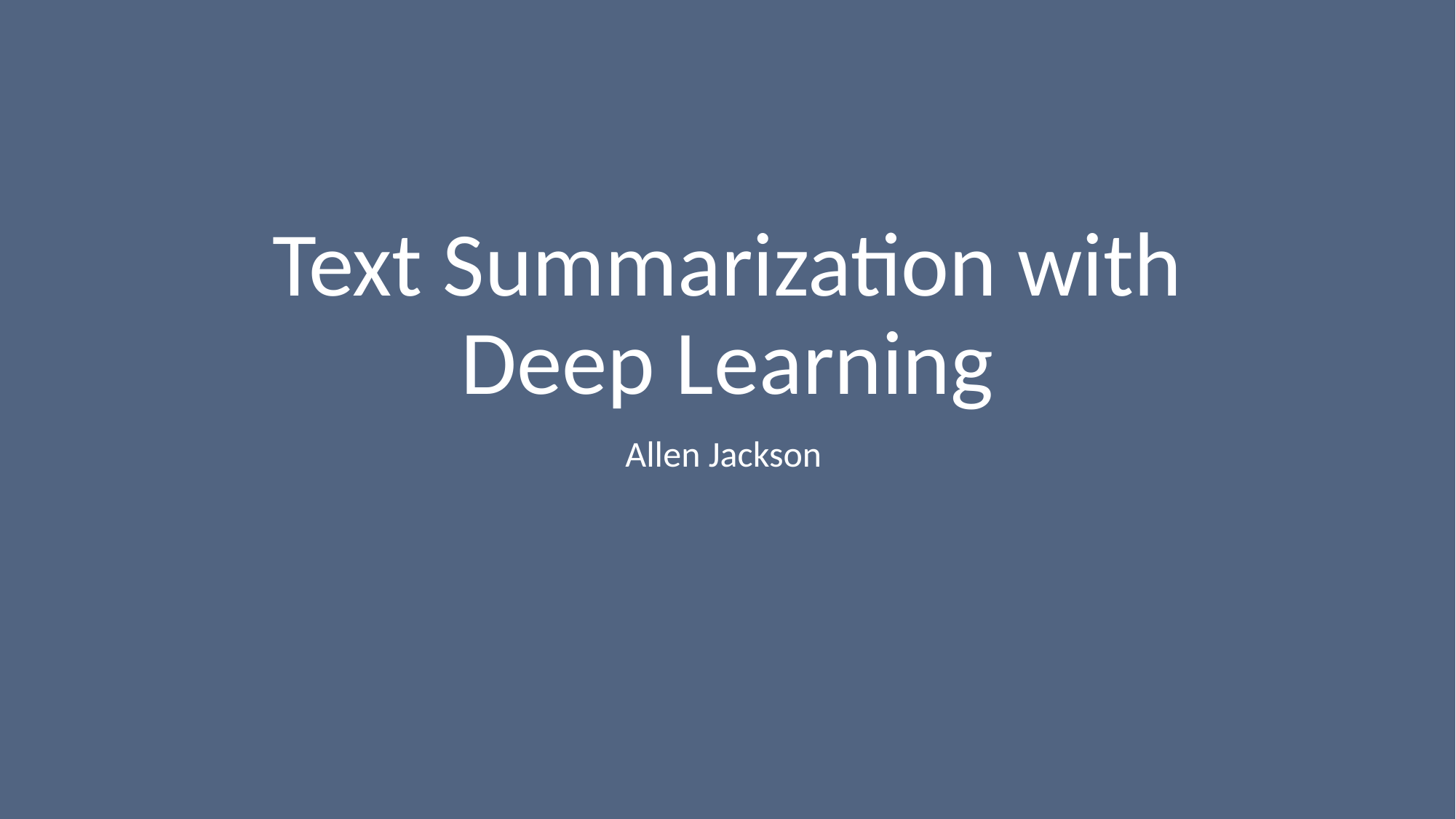

# Text Summarization with Deep Learning
Allen Jackson